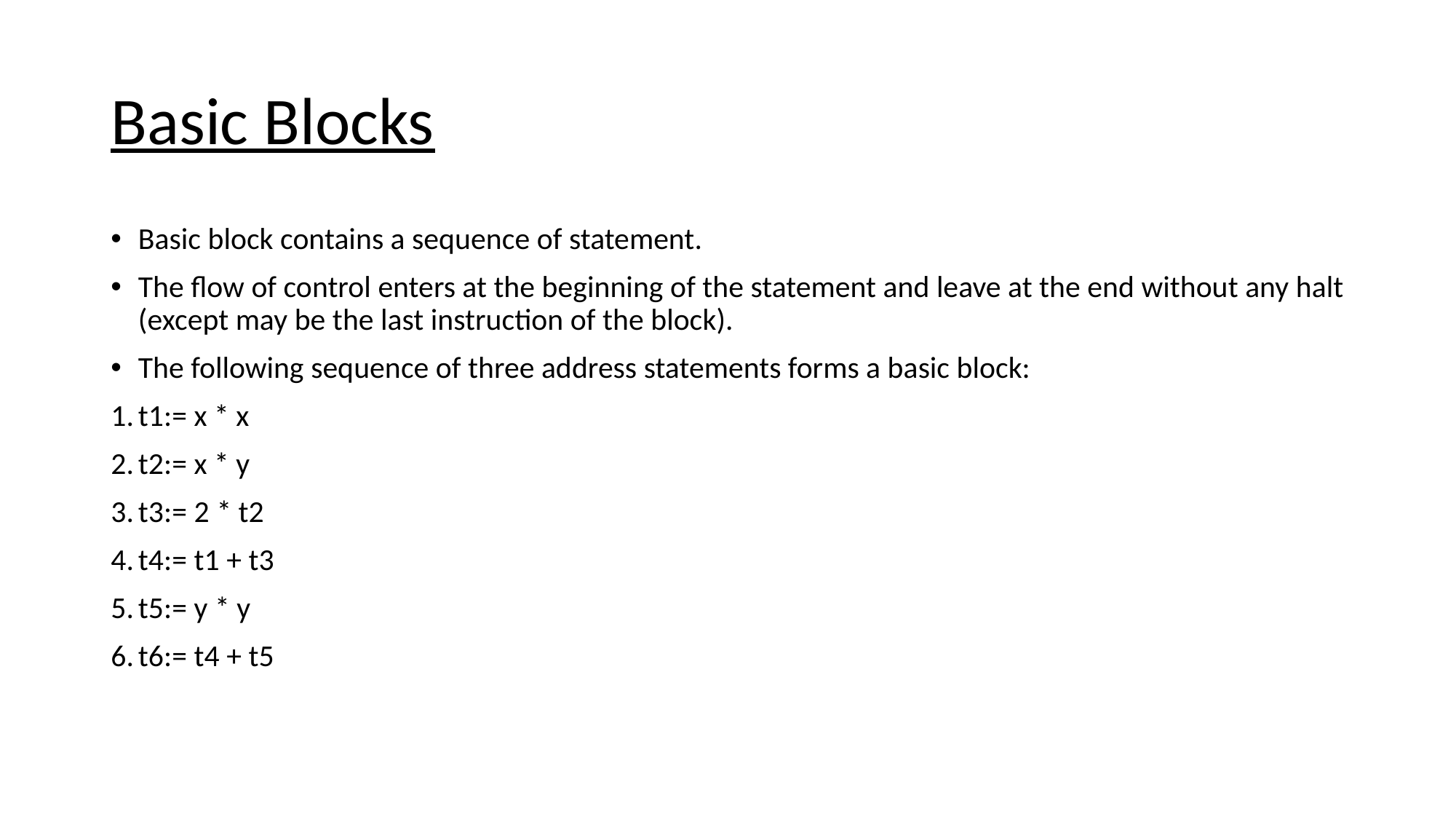

# Basic Blocks
Basic block contains a sequence of statement.
The flow of control enters at the beginning of the statement and leave at the end without any halt (except may be the last instruction of the block).
The following sequence of three address statements forms a basic block:
t1:= x * x
t2:= x * y
t3:= 2 * t2
t4:= t1 + t3
t5:= y * y
t6:= t4 + t5